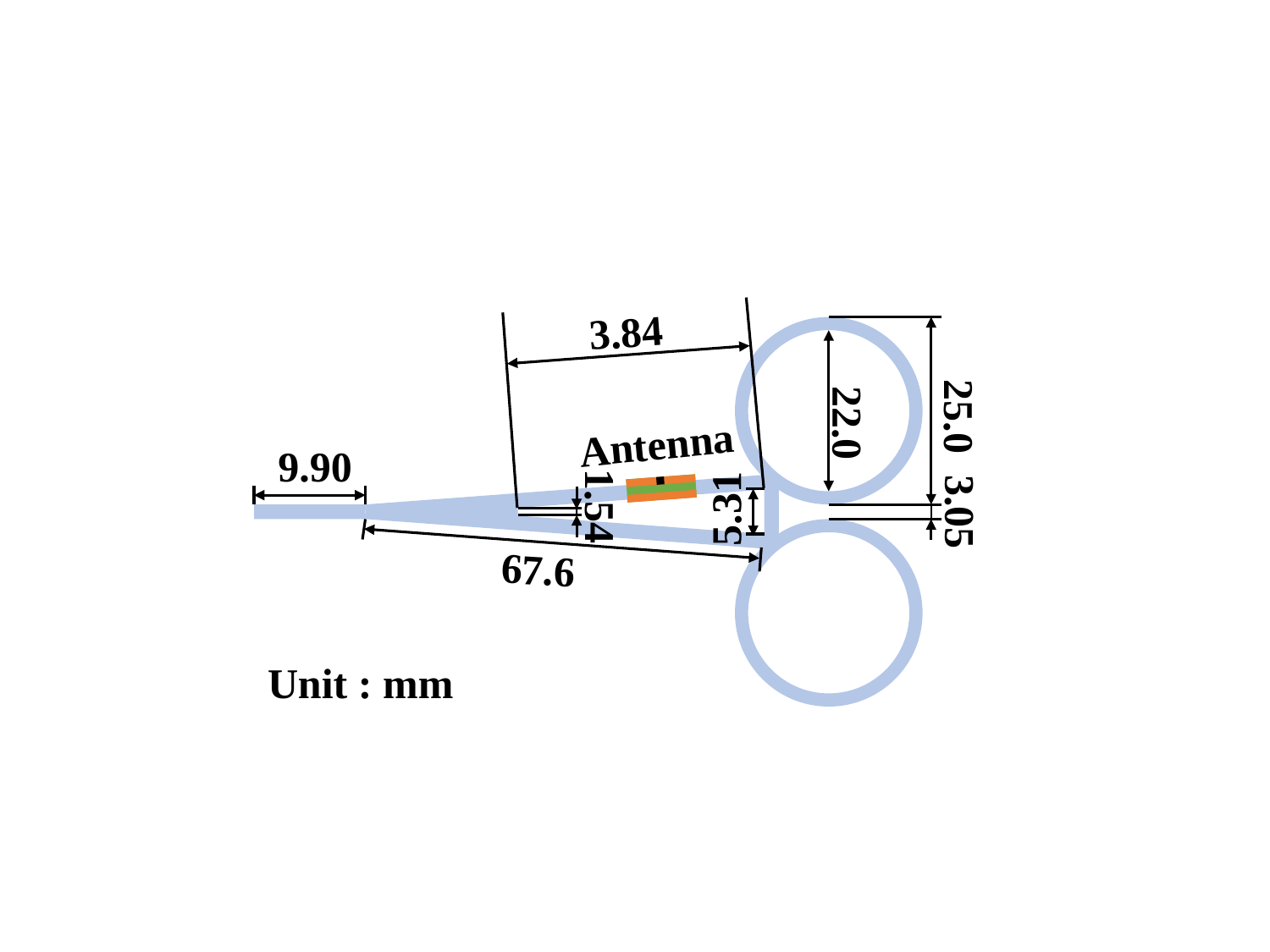

3.84

25.0
22.0
Antenna
9.90
5.31

1.54
3.05
67.6
Unit : mm